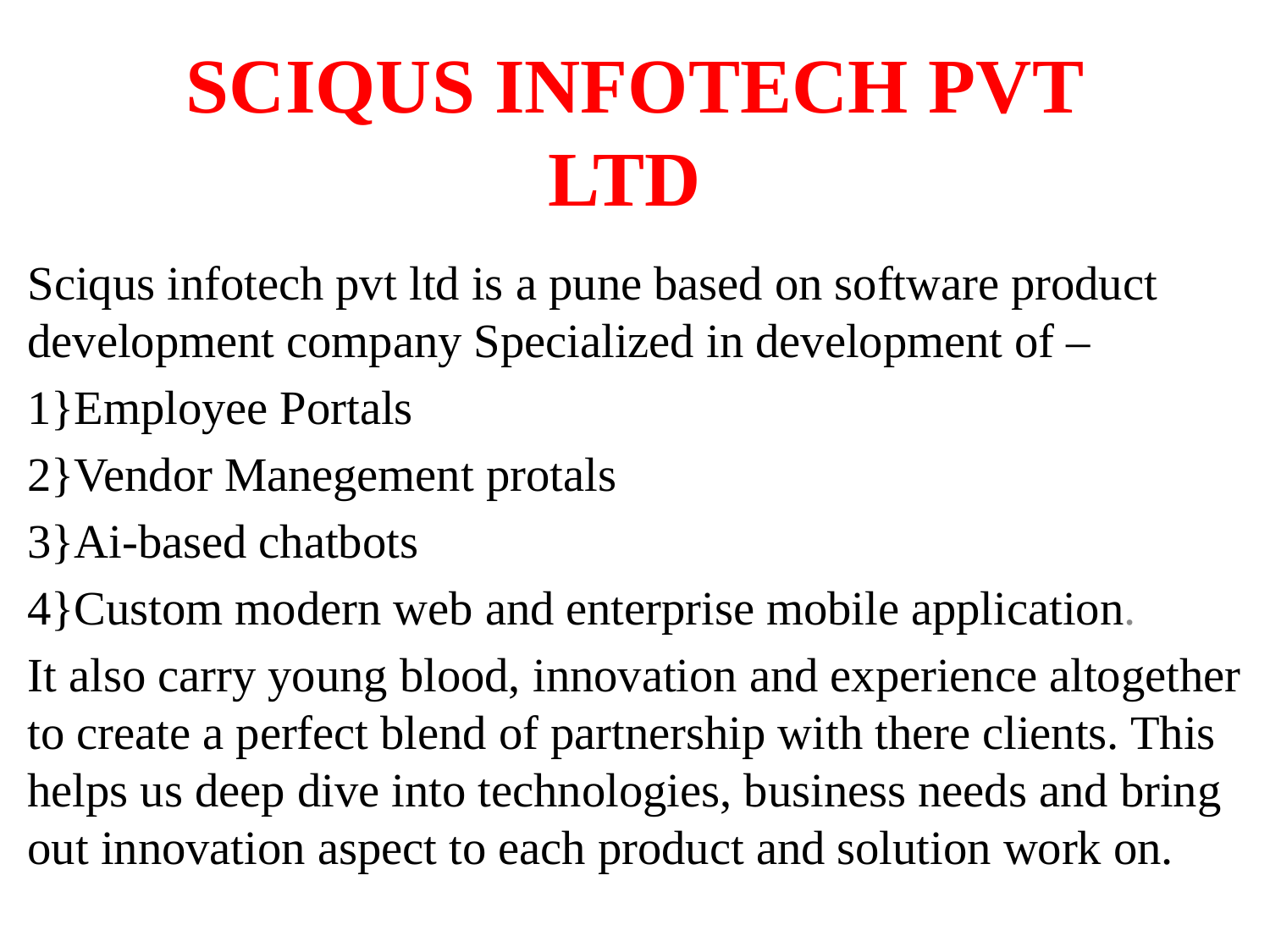

# SCIQUS INFOTECH PVT LTD
Sciqus infotech pvt ltd is a pune based on software product development company Specialized in development of –
1}Employee Portals
2}Vendor Manegement protals
3}Ai-based chatbots
4}Custom modern web and enterprise mobile application.
It also carry young blood, innovation and experience altogether to create a perfect blend of partnership with there clients. This helps us deep dive into technologies, business needs and bring out innovation aspect to each product and solution work on.